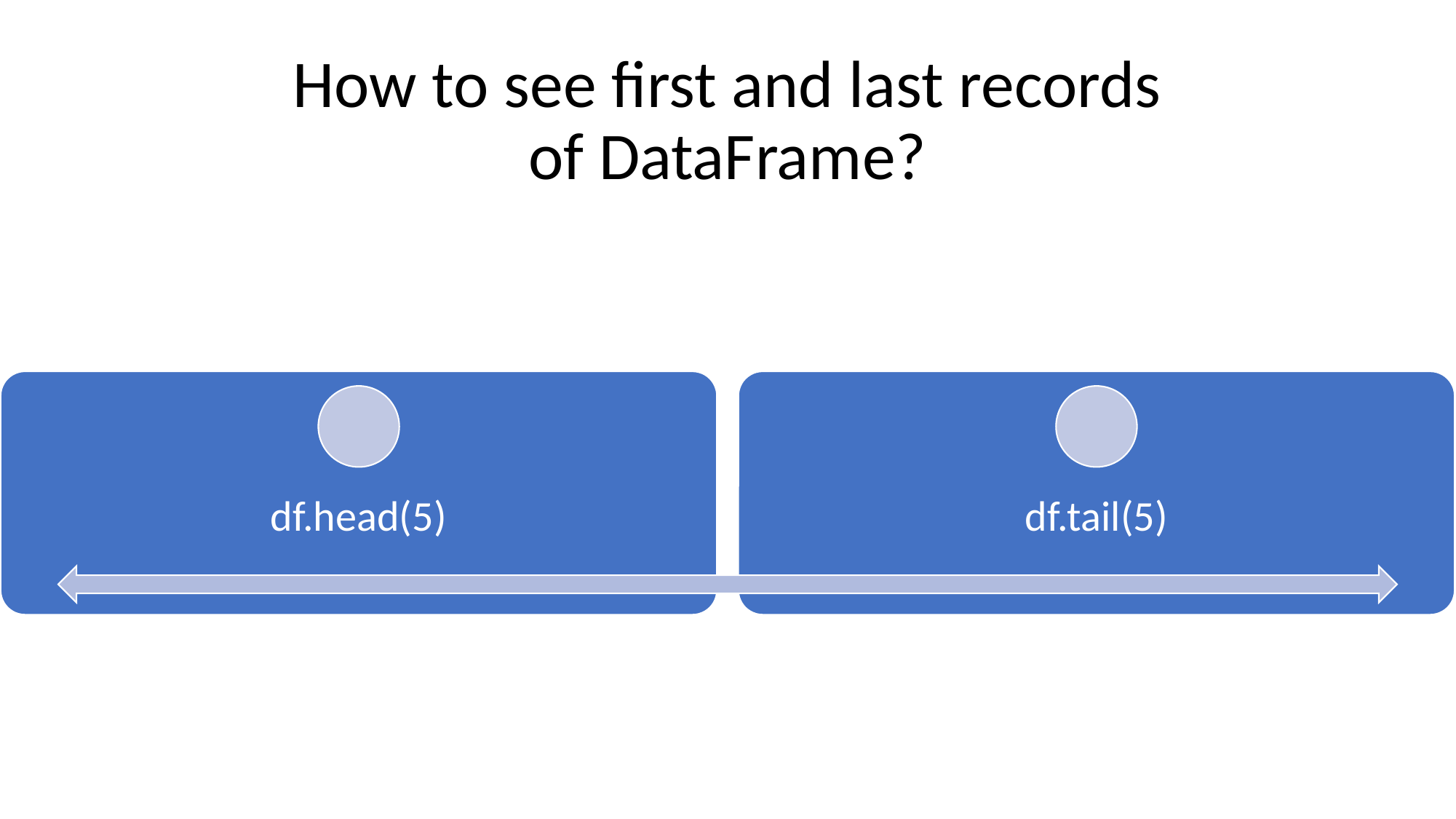

# How to see first and last records of DataFrame?
df.head(5)
df.tail(5)